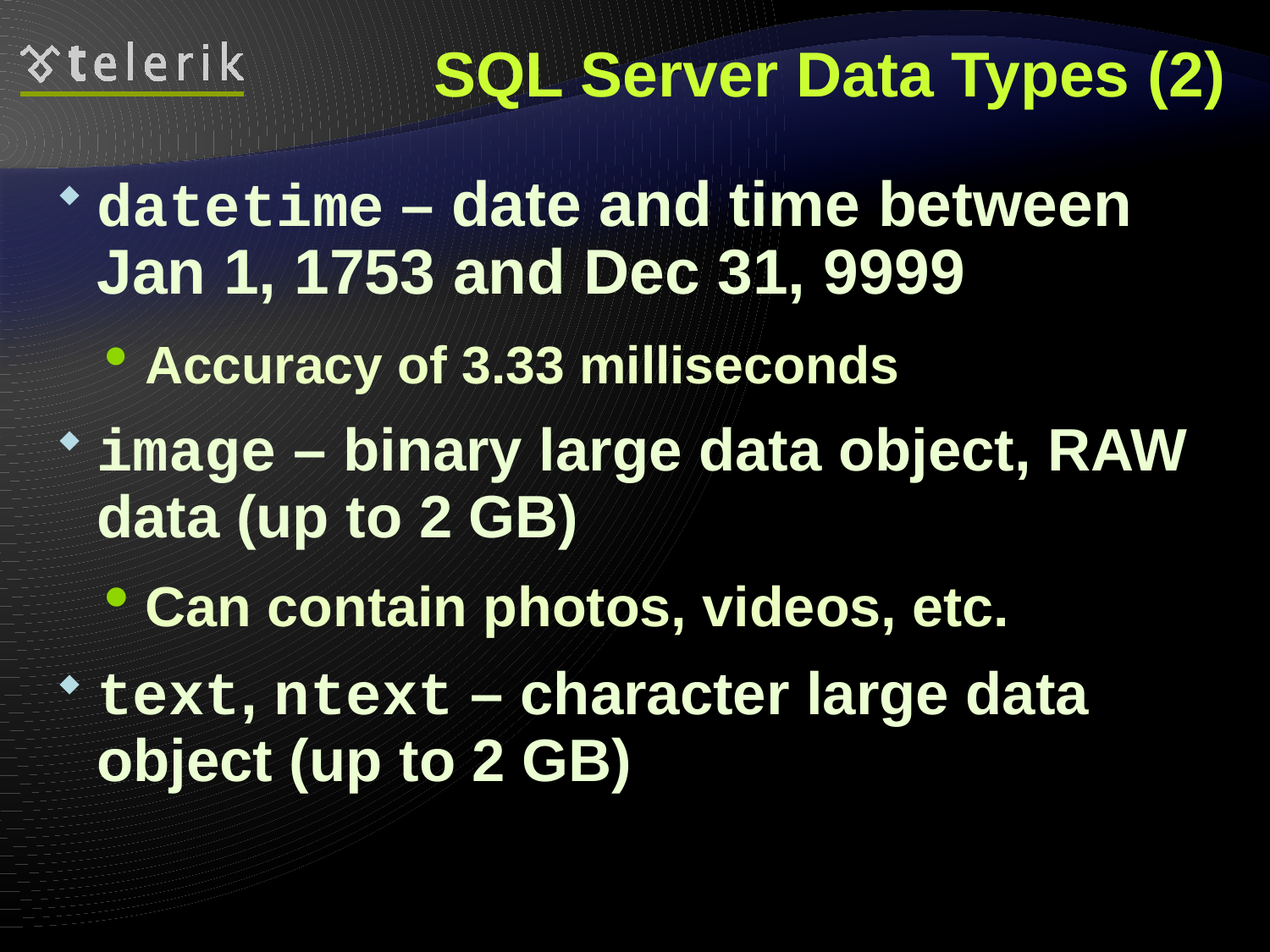

# SQL Server Data Types (2)
datetime – date and time between Jan 1, 1753 and Dec 31, 9999
Accuracy of 3.33 milliseconds
image – binary large data object, RAW data (up to 2 GB)
Can contain photos, videos, etc.
text, ntext – character large data object (up to 2 GB)